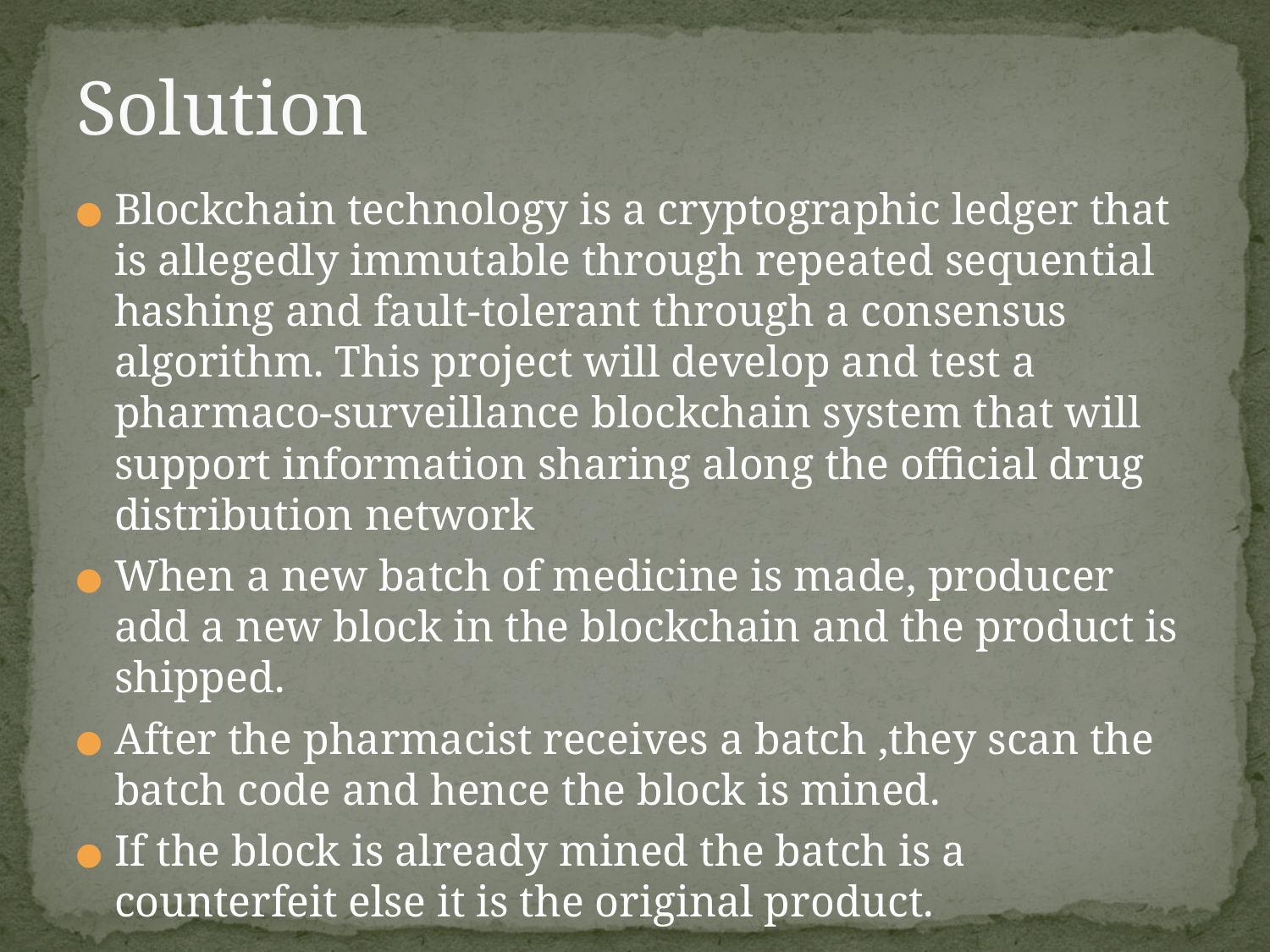

# Solution
Blockchain technology is a cryptographic ledger that is allegedly immutable through repeated sequential hashing and fault-tolerant through a consensus algorithm. This project will develop and test a pharmaco-surveillance blockchain system that will support information sharing along the official drug distribution network
When a new batch of medicine is made, producer add a new block in the blockchain and the product is shipped.
After the pharmacist receives a batch ,they scan the batch code and hence the block is mined.
If the block is already mined the batch is a counterfeit else it is the original product.